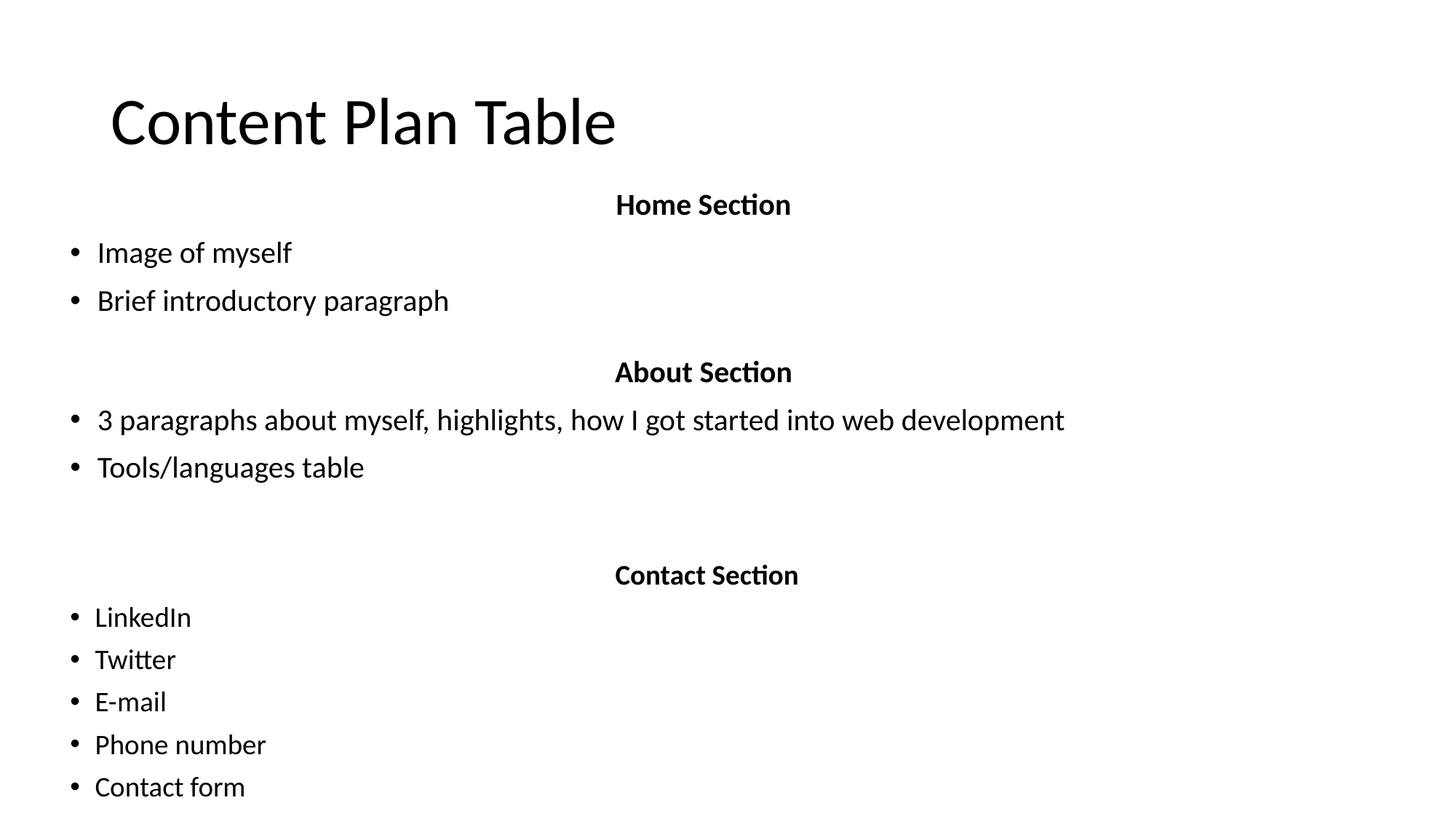

# Content Plan Table
Home Section
Image of myself
Brief introductory paragraph

About Section
3 paragraphs about myself, highlights, how I got started into web development
Tools/languages table

Contact Section
LinkedIn
Twitter
E-mail
Phone number
Contact form